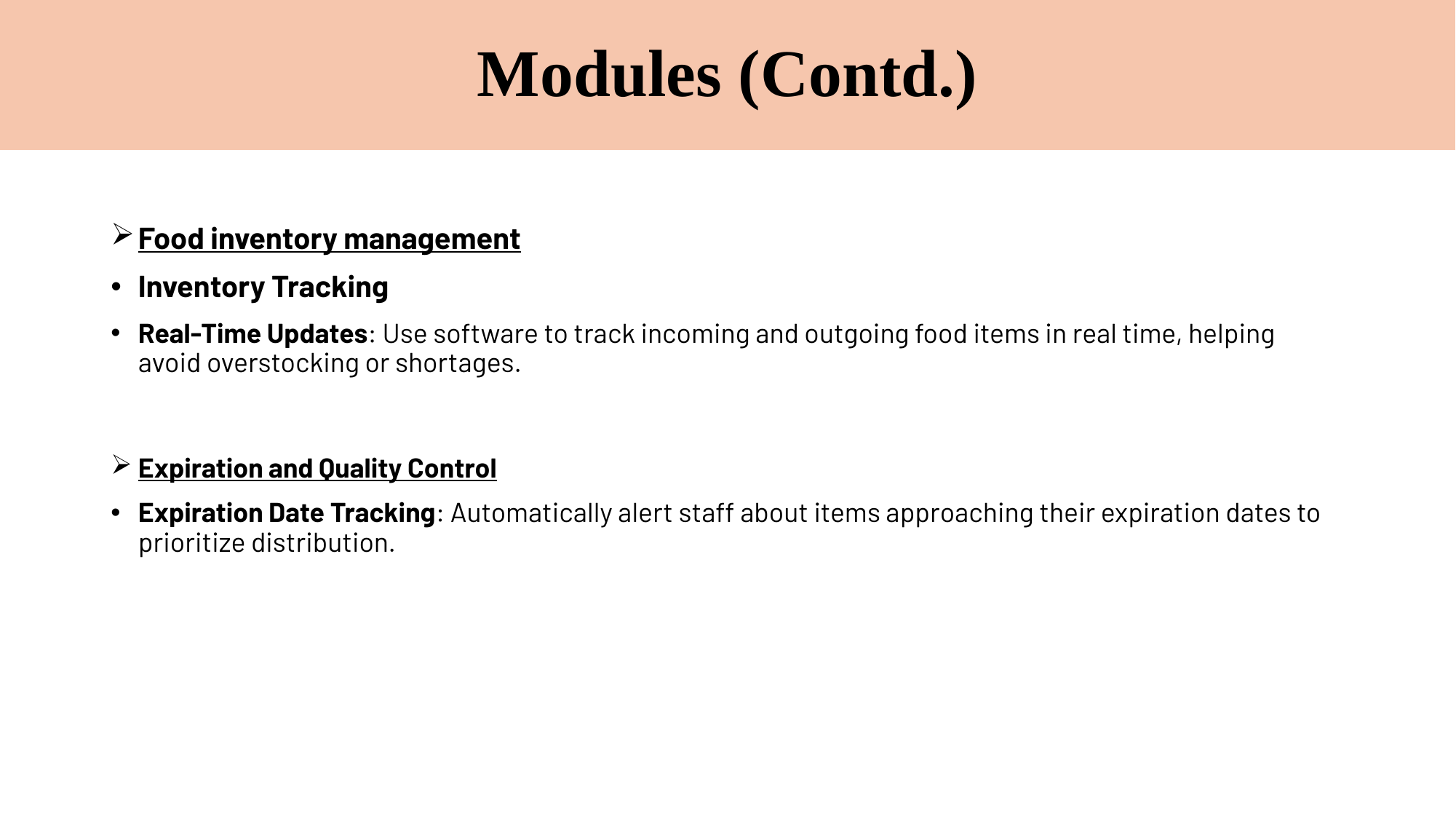

# Modules (Contd.)
Food inventory management
Inventory Tracking
Real-Time Updates: Use software to track incoming and outgoing food items in real time, helping avoid overstocking or shortages.

Expiration and Quality Control
Expiration Date Tracking: Automatically alert staff about items approaching their expiration dates to prioritize distribution.